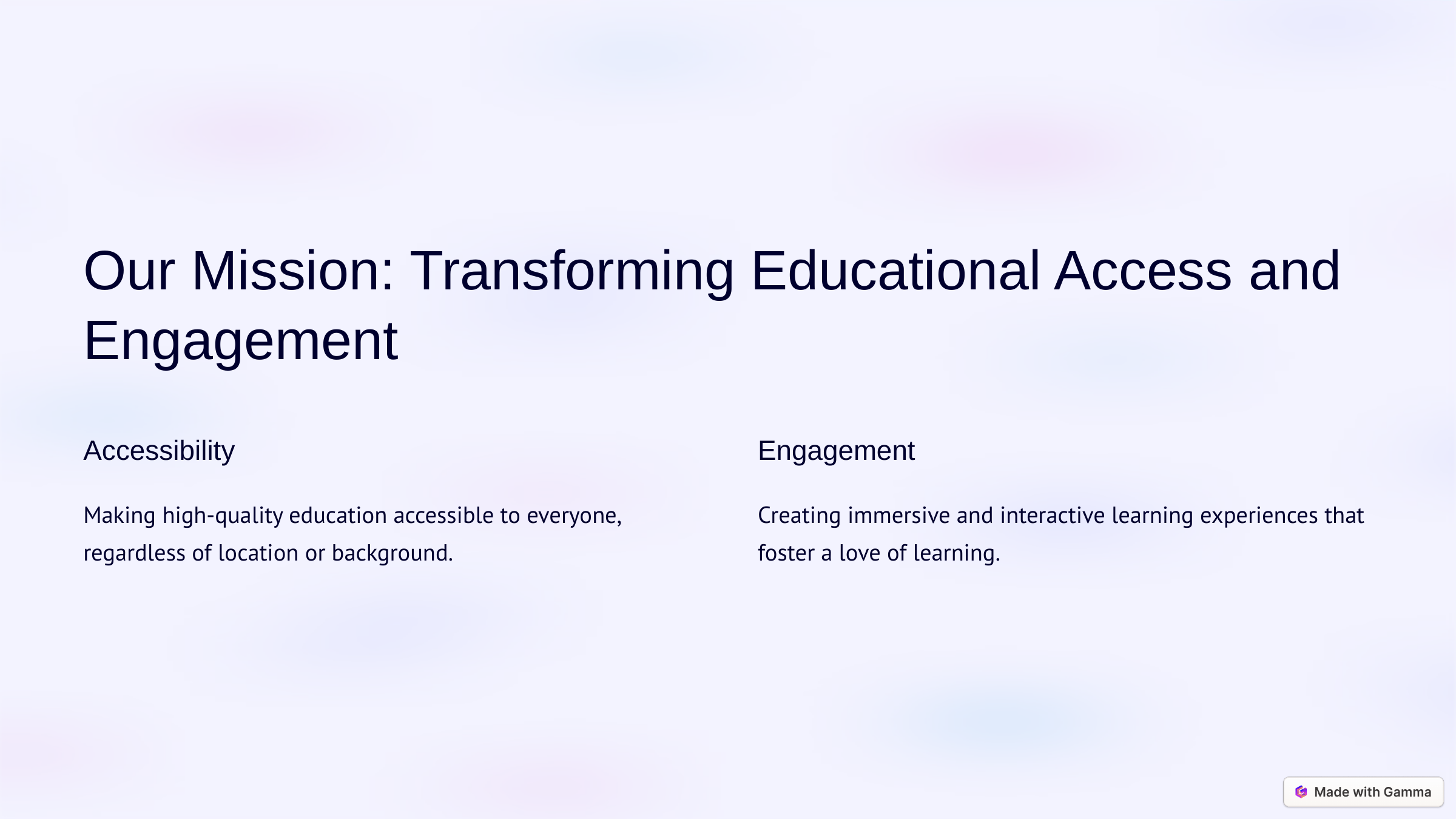

Our Mission: Transforming Educational Access and Engagement
Accessibility
Engagement
Making high-quality education accessible to everyone, regardless of location or background.
Creating immersive and interactive learning experiences that foster a love of learning.